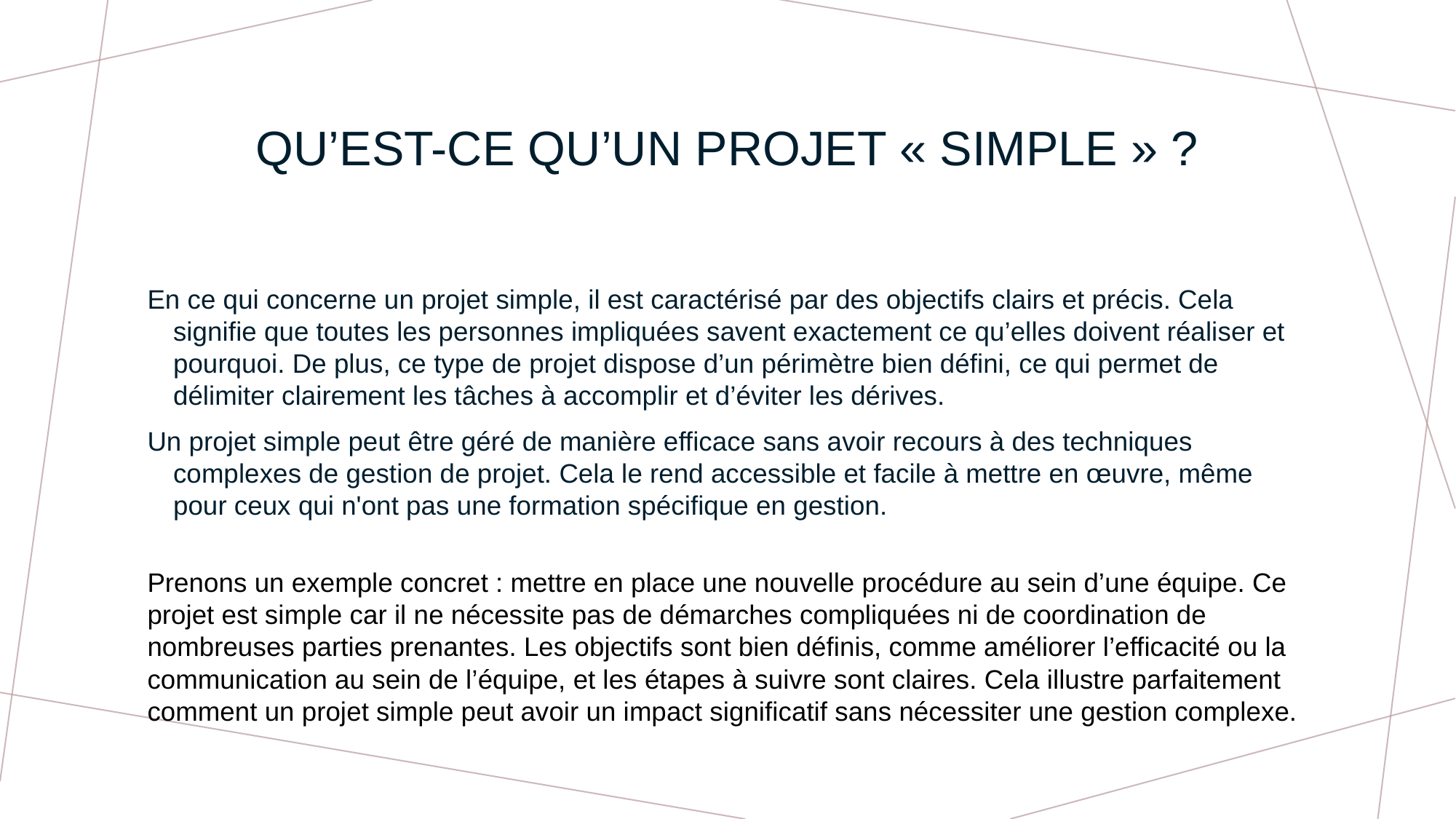

# Qu’est-ce qu’un projet « simple » ?

En ce qui concerne un projet simple, il est caractérisé par des objectifs clairs et précis. Cela signifie que toutes les personnes impliquées savent exactement ce qu’elles doivent réaliser et pourquoi. De plus, ce type de projet dispose d’un périmètre bien défini, ce qui permet de délimiter clairement les tâches à accomplir et d’éviter les dérives.
Un projet simple peut être géré de manière efficace sans avoir recours à des techniques complexes de gestion de projet. Cela le rend accessible et facile à mettre en œuvre, même pour ceux qui n'ont pas une formation spécifique en gestion.
Prenons un exemple concret : mettre en place une nouvelle procédure au sein d’une équipe. Ce projet est simple car il ne nécessite pas de démarches compliquées ni de coordination de nombreuses parties prenantes. Les objectifs sont bien définis, comme améliorer l’efficacité ou la communication au sein de l’équipe, et les étapes à suivre sont claires. Cela illustre parfaitement comment un projet simple peut avoir un impact significatif sans nécessiter une gestion complexe.